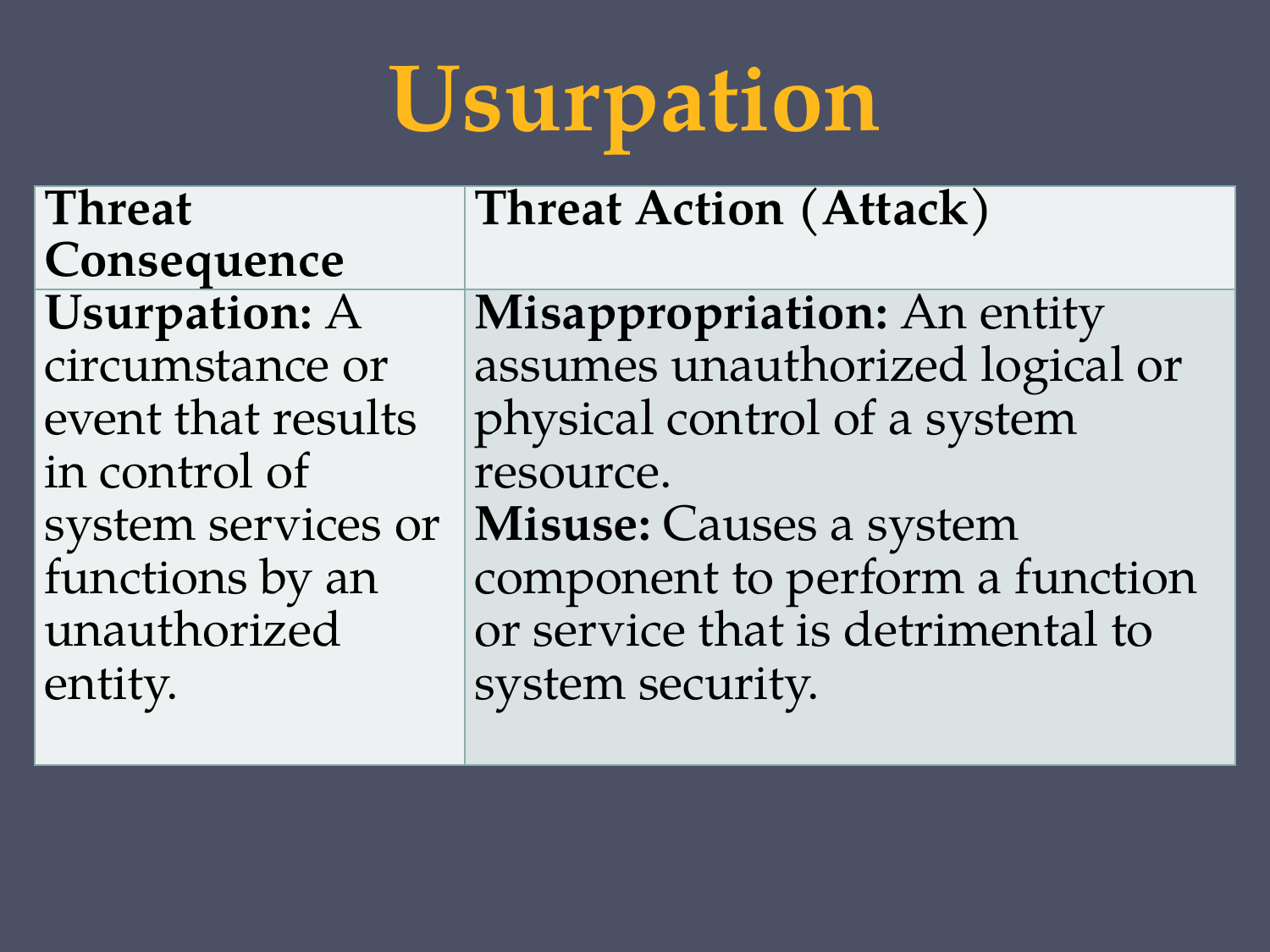

# Usurpation
| Threat Consequence | Threat Action (Attack) |
| --- | --- |
| Usurpation: A circumstance or event that results in control of system services or functions by an unauthorized entity. | Misappropriation: An entity assumes unauthorized logical or physical control of a system resource. Misuse: Causes a system component to perform a function or service that is detrimental to system security. |